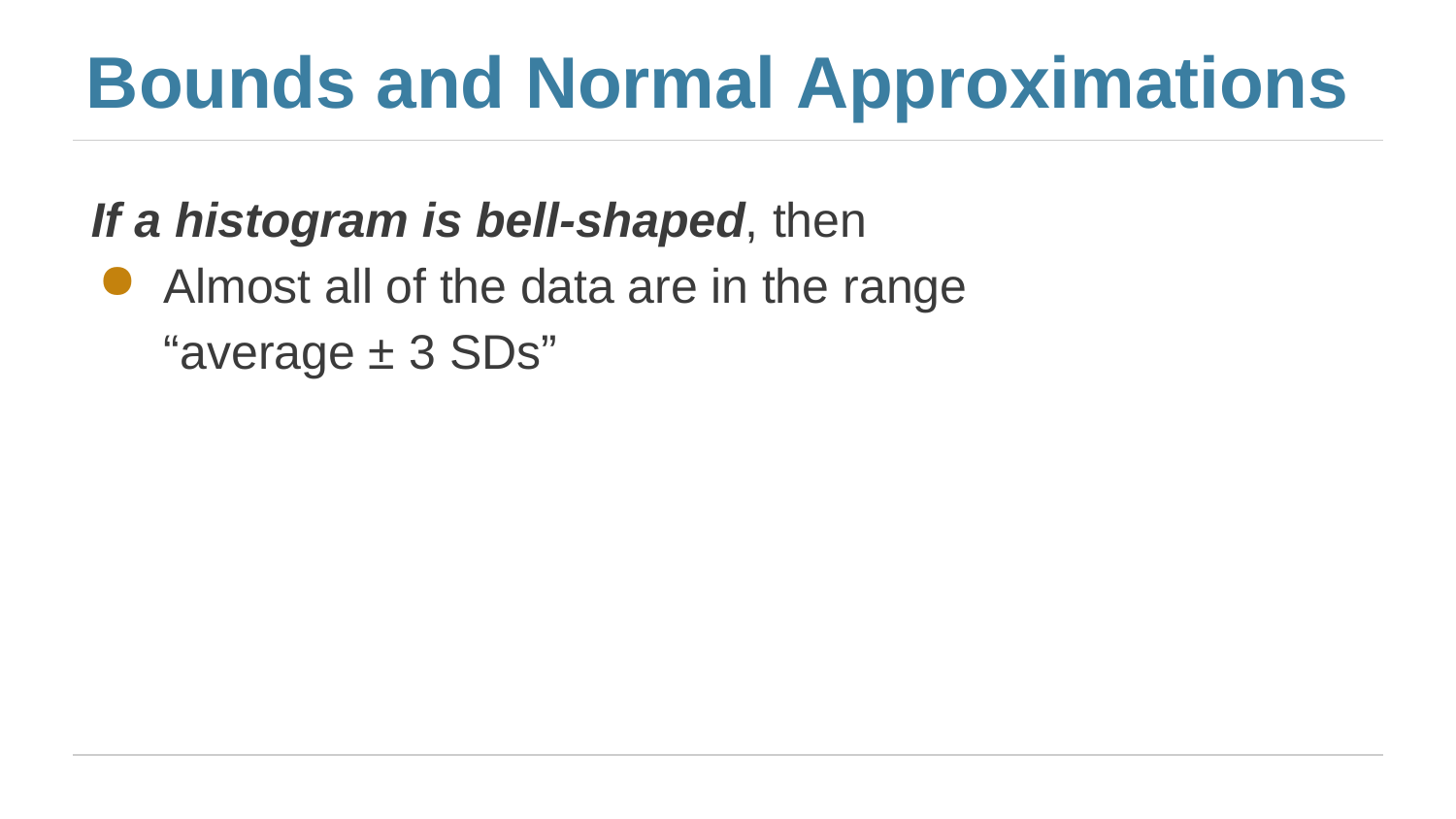

# Bounds and Normal Approximations
If a histogram is bell-shaped, then
Almost all of the data are in the range “average ± 3 SDs”